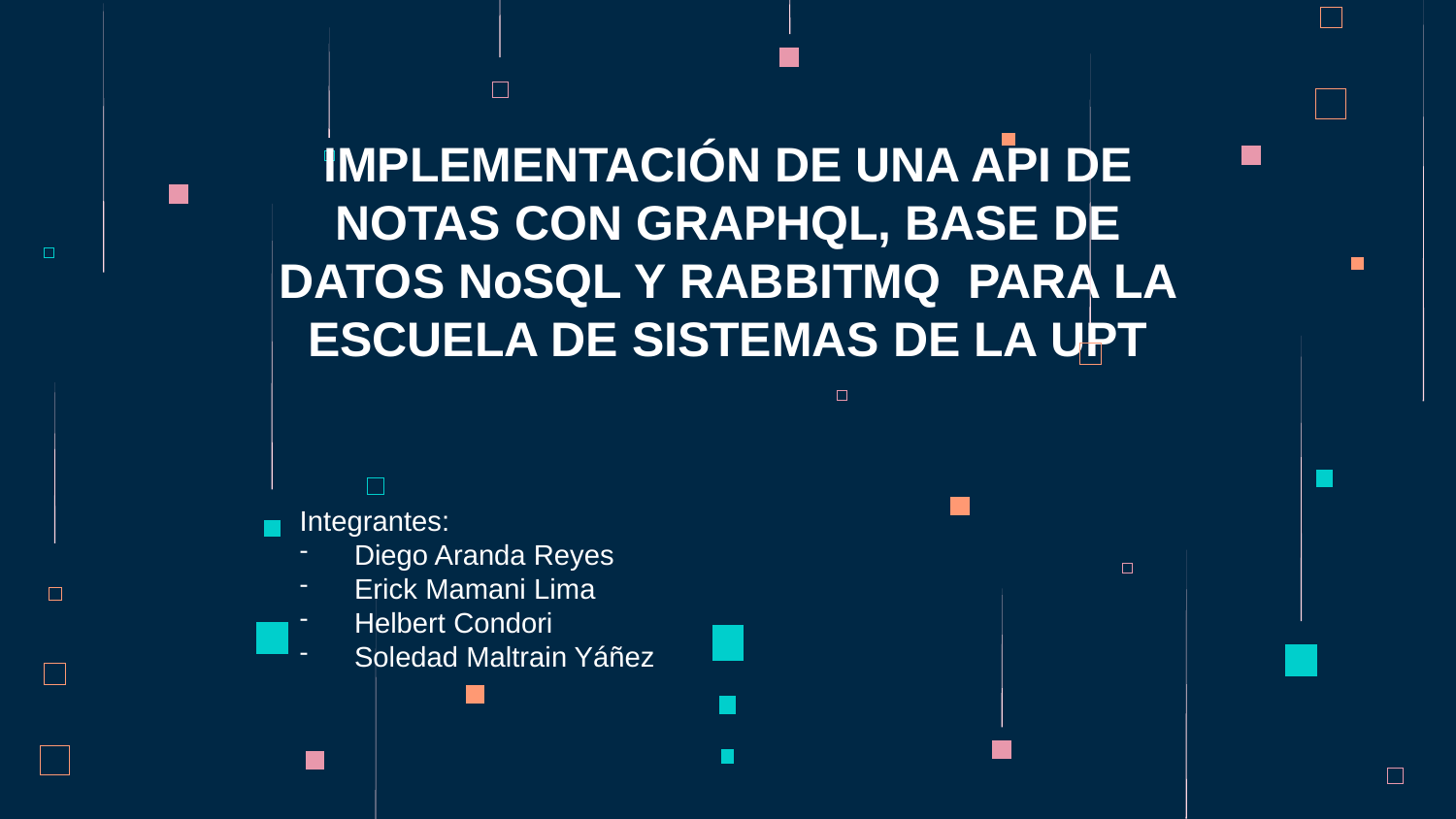

# IMPLEMENTACIÓN DE UNA API DE NOTAS CON GRAPHQL, BASE DE DATOS NoSQL Y RABBITMQ  PARA LA ESCUELA DE SISTEMAS DE LA UPT

Integrantes:
Diego Aranda Reyes
Erick Mamani Lima
Helbert Condori
Soledad Maltrain Yáñez